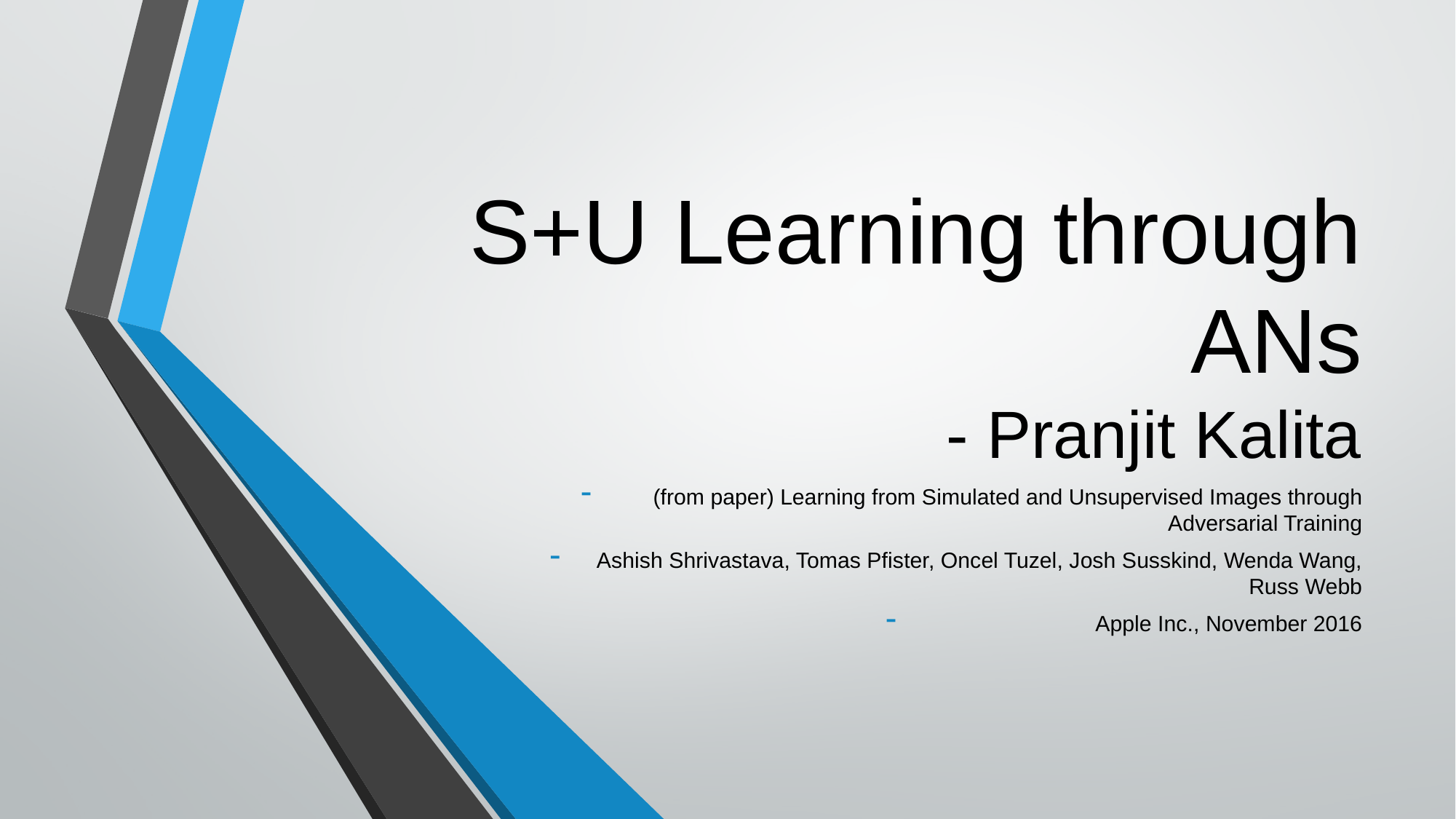

# S+U Learning through ANs - Pranjit Kalita
(from paper) Learning from Simulated and Unsupervised Images through Adversarial Training
Ashish Shrivastava, Tomas Pfister, Oncel Tuzel, Josh Susskind, Wenda Wang, Russ Webb
Apple Inc., November 2016